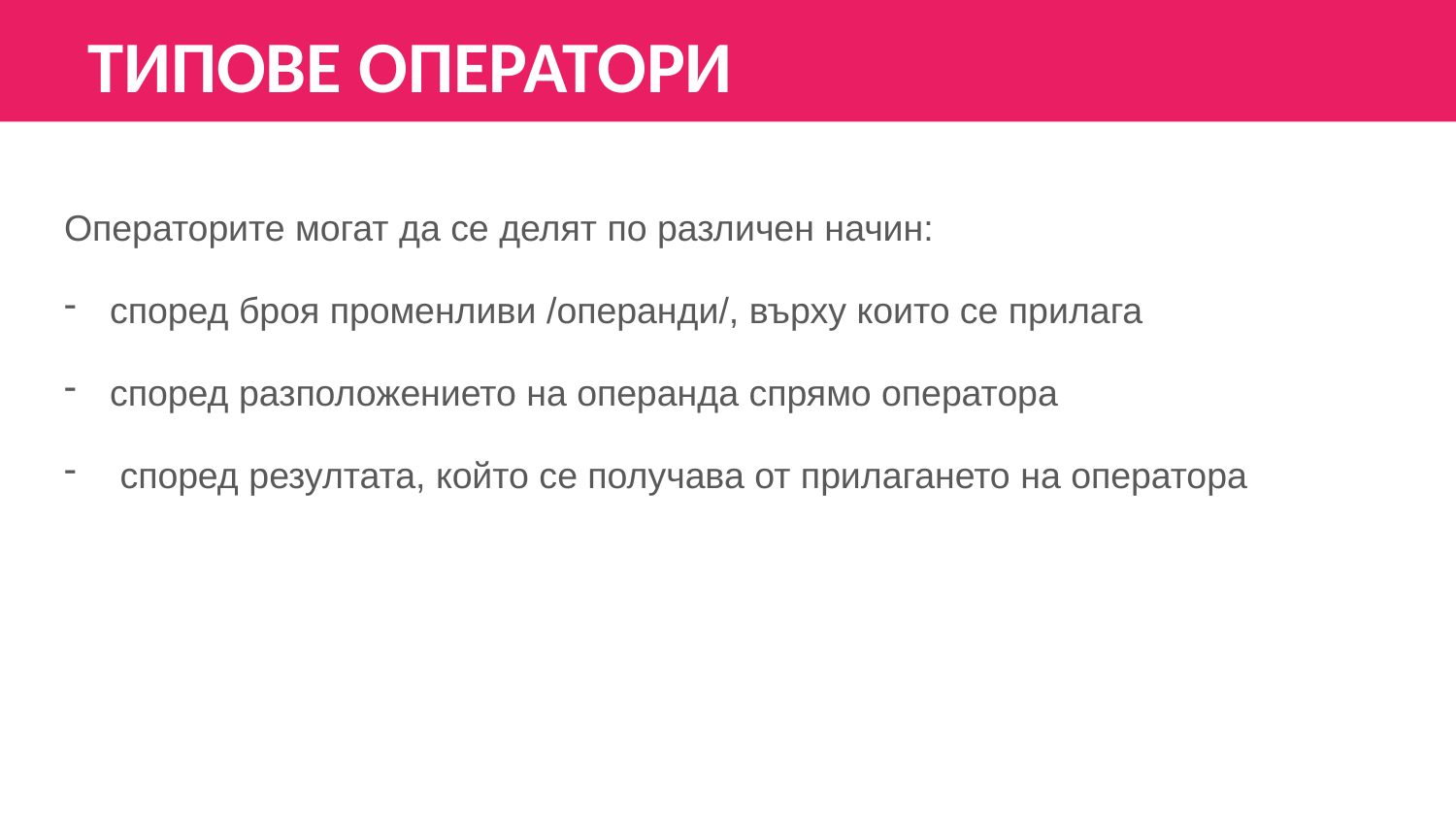

ТИПОВЕ ОПЕРАТОРИ
Операторите могат да се делят по различен начин:
според броя променливи /операнди/, върху които се прилага
според разположението на операнда спрямо оператора
 според резултата, който се получава от прилагането на оператора